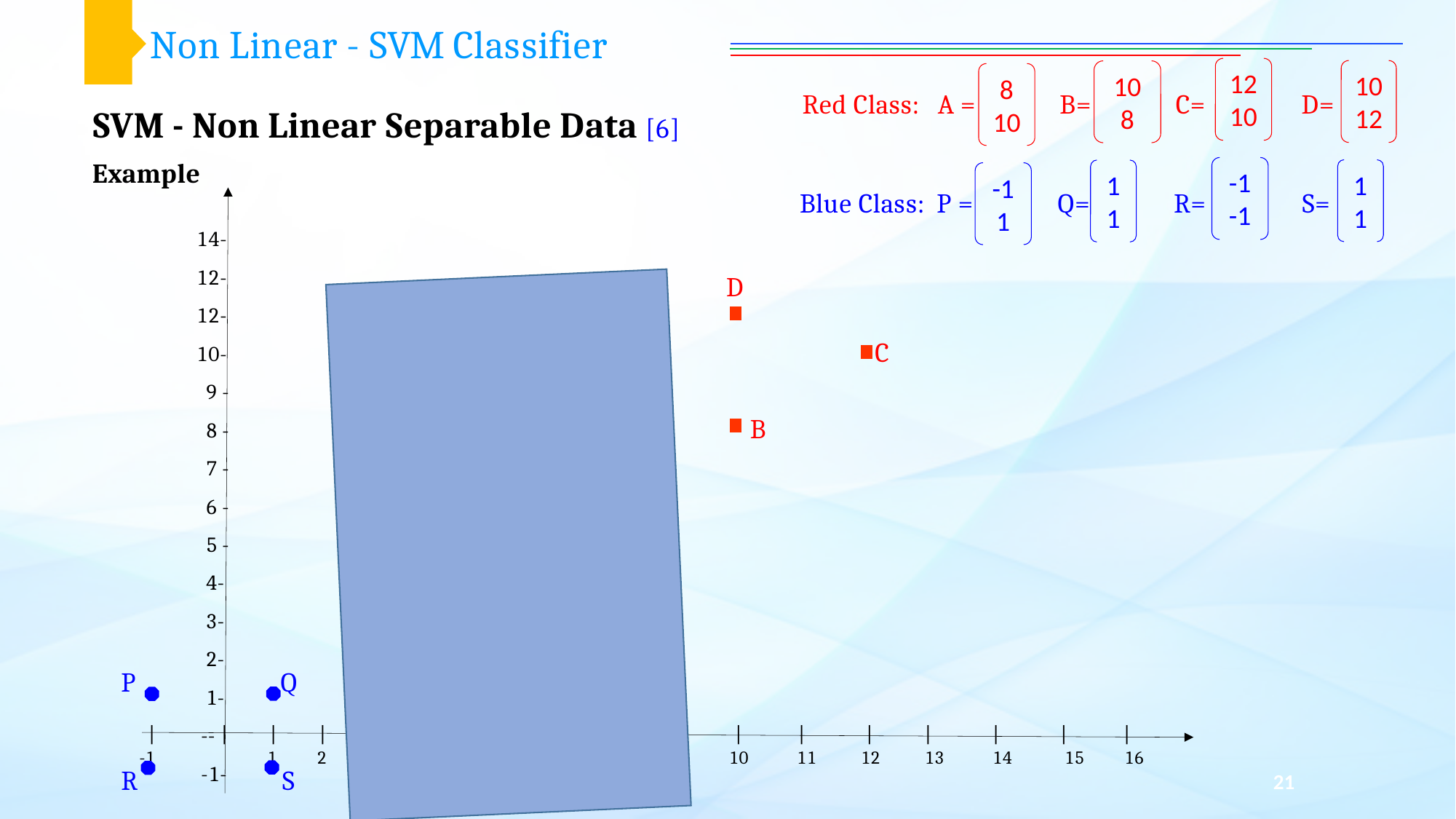

Non Linear - SVM Classifier

12
10
10
12
10
8
8
10
Red Class:   A =              B=              C=                D=
SVM - Non Linear Separable Data [6]
Example
-1
-1
1
1
1
1
-1
1
Blue Class:  P =              Q=              R=                S=

14-
12-
12-
10-
  9 -
  8 -
  7 -
  6 -
  5 -
  4-
  3-
  2-
  1-
 --
 -1-

  |              |         |         |        |        |        |          |          |          |            |           |            |             |           |             |             |            |
-1                            1          2         3         4         5           6           7           8             9          10            11           12           13            14             15          16

                       D

A                                             C

                           B
 P                        Q

 R                        S

21